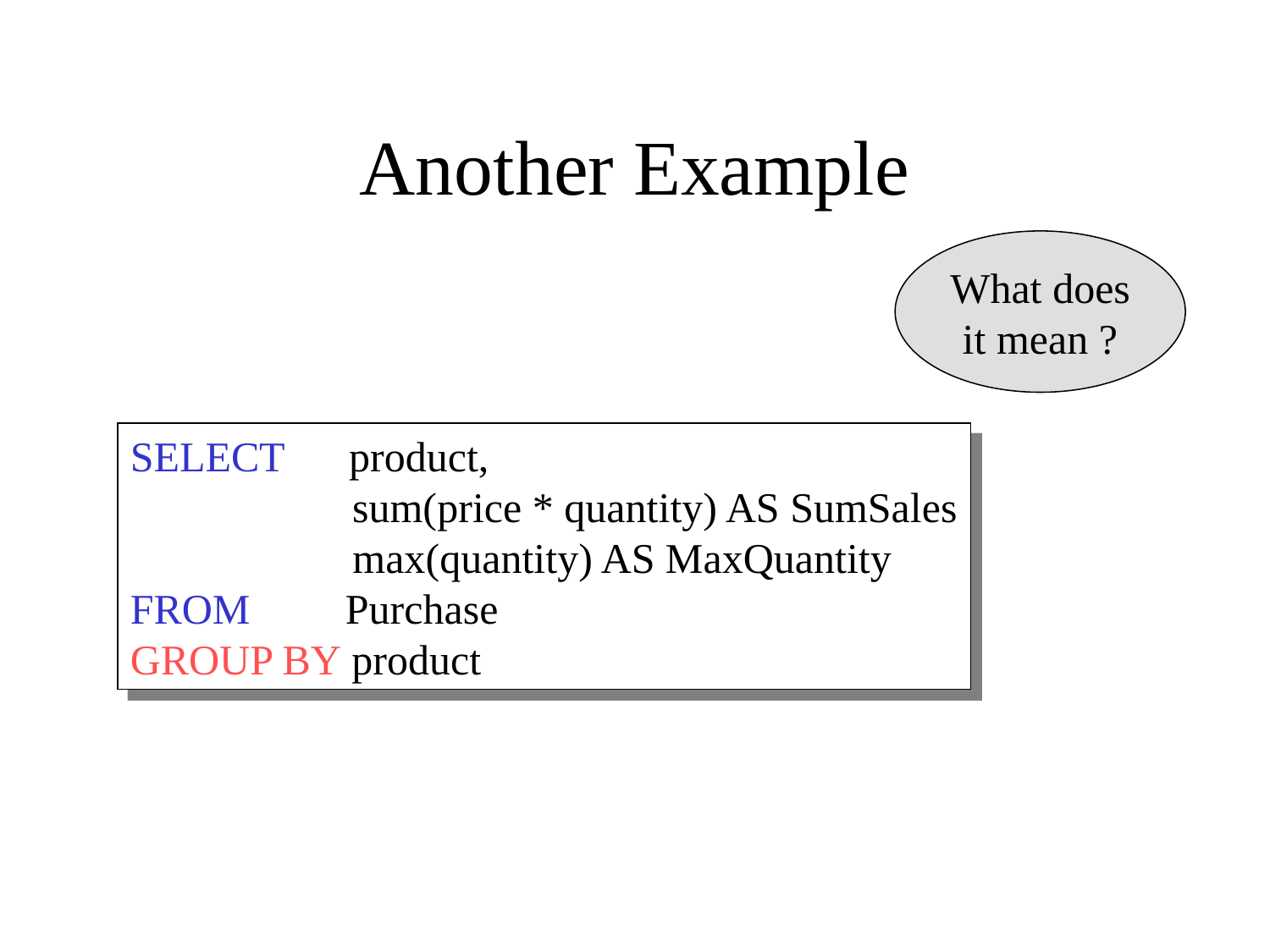

# Another Example
What does
it mean ?
SELECT      product,
                     sum(price * quantity) AS SumSales
                     max(quantity) AS MaxQuantity
FROM         Purchase
GROUP BY product